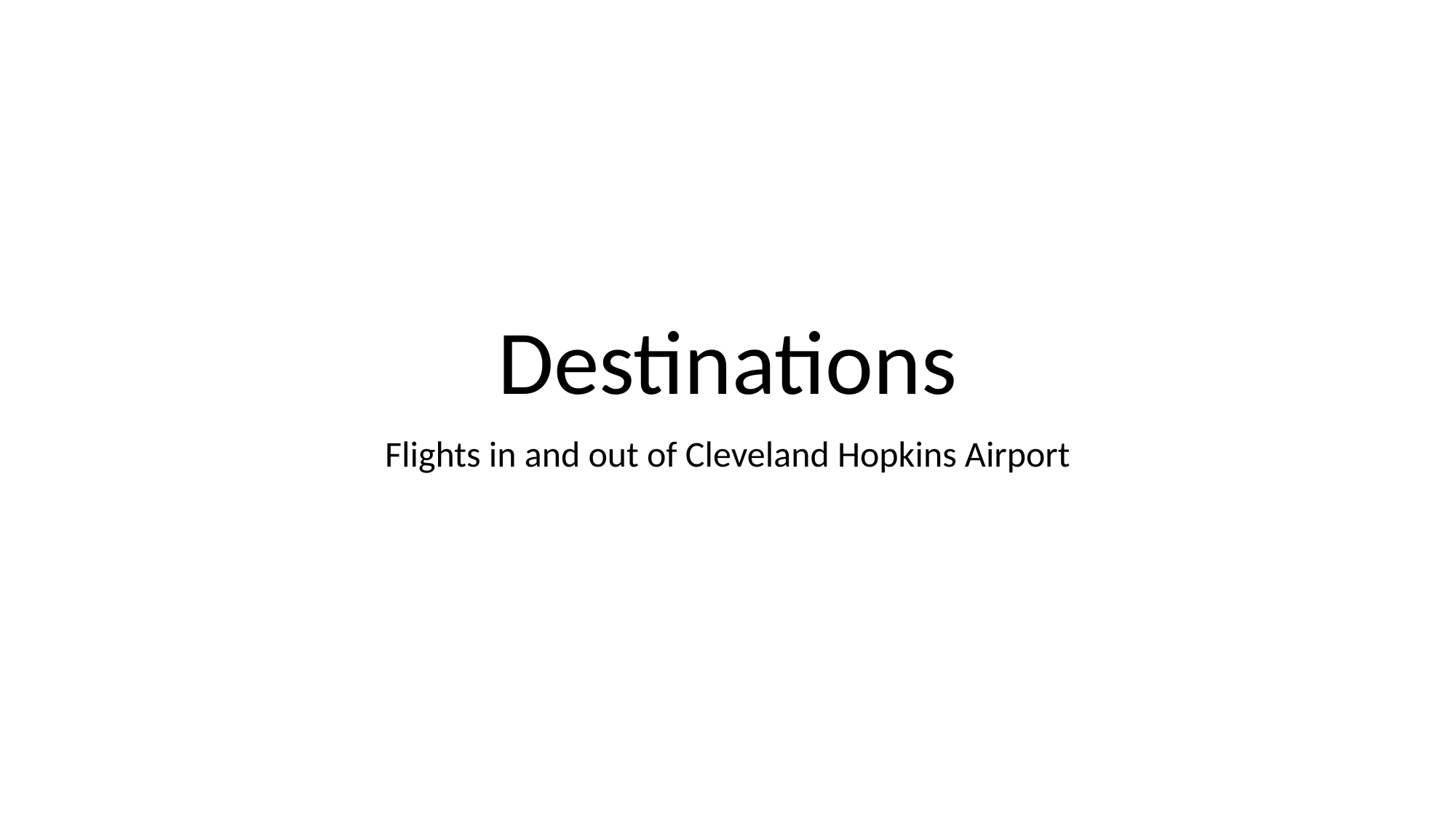

# Destinations
Flights in and out of Cleveland Hopkins Airport